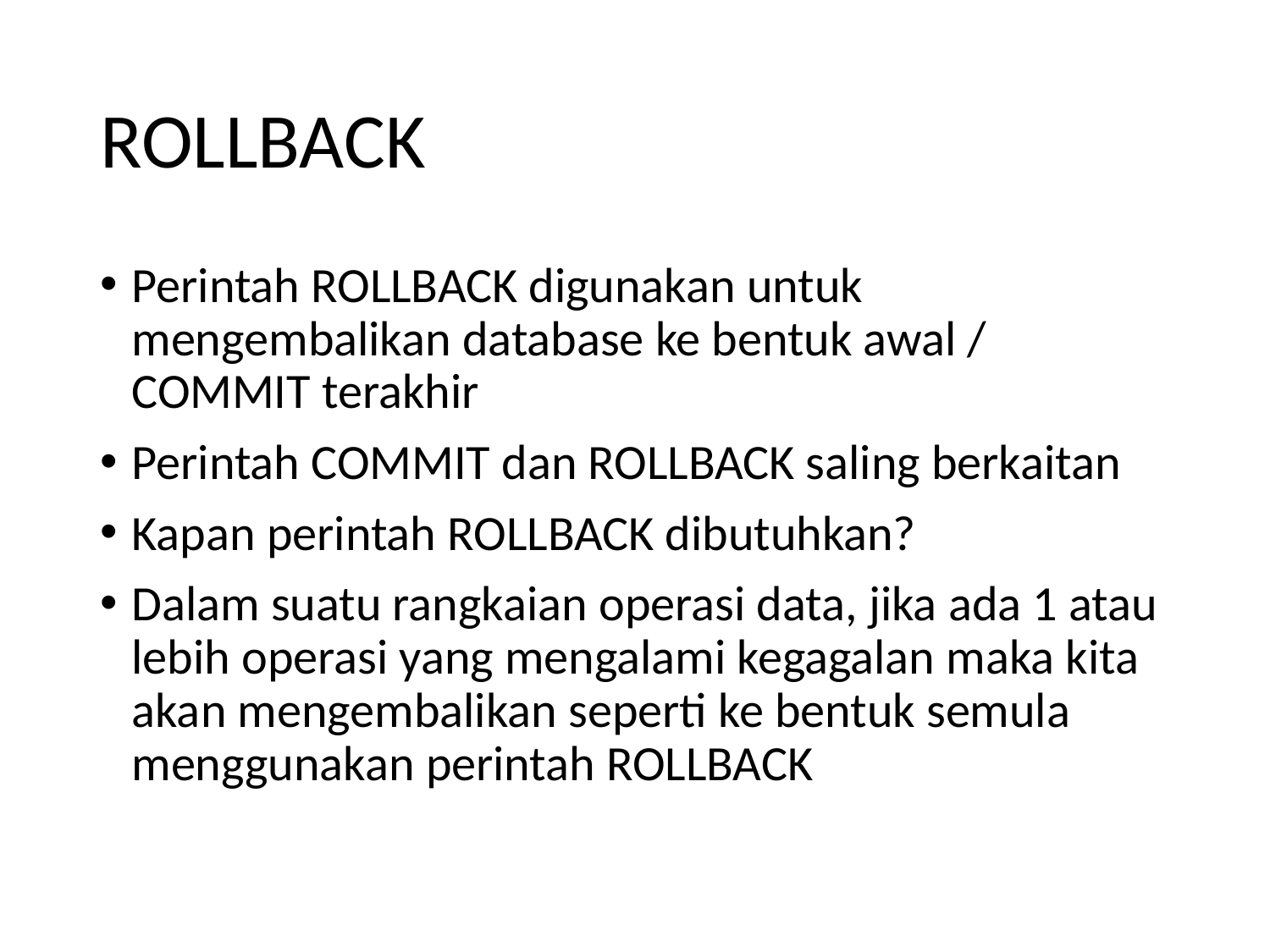

# ROLLBACK
Perintah ROLLBACK digunakan untuk mengembalikan database ke bentuk awal / COMMIT terakhir
Perintah COMMIT dan ROLLBACK saling berkaitan
Kapan perintah ROLLBACK dibutuhkan?
Dalam suatu rangkaian operasi data, jika ada 1 atau lebih operasi yang mengalami kegagalan maka kita akan mengembalikan seperti ke bentuk semula menggunakan perintah ROLLBACK